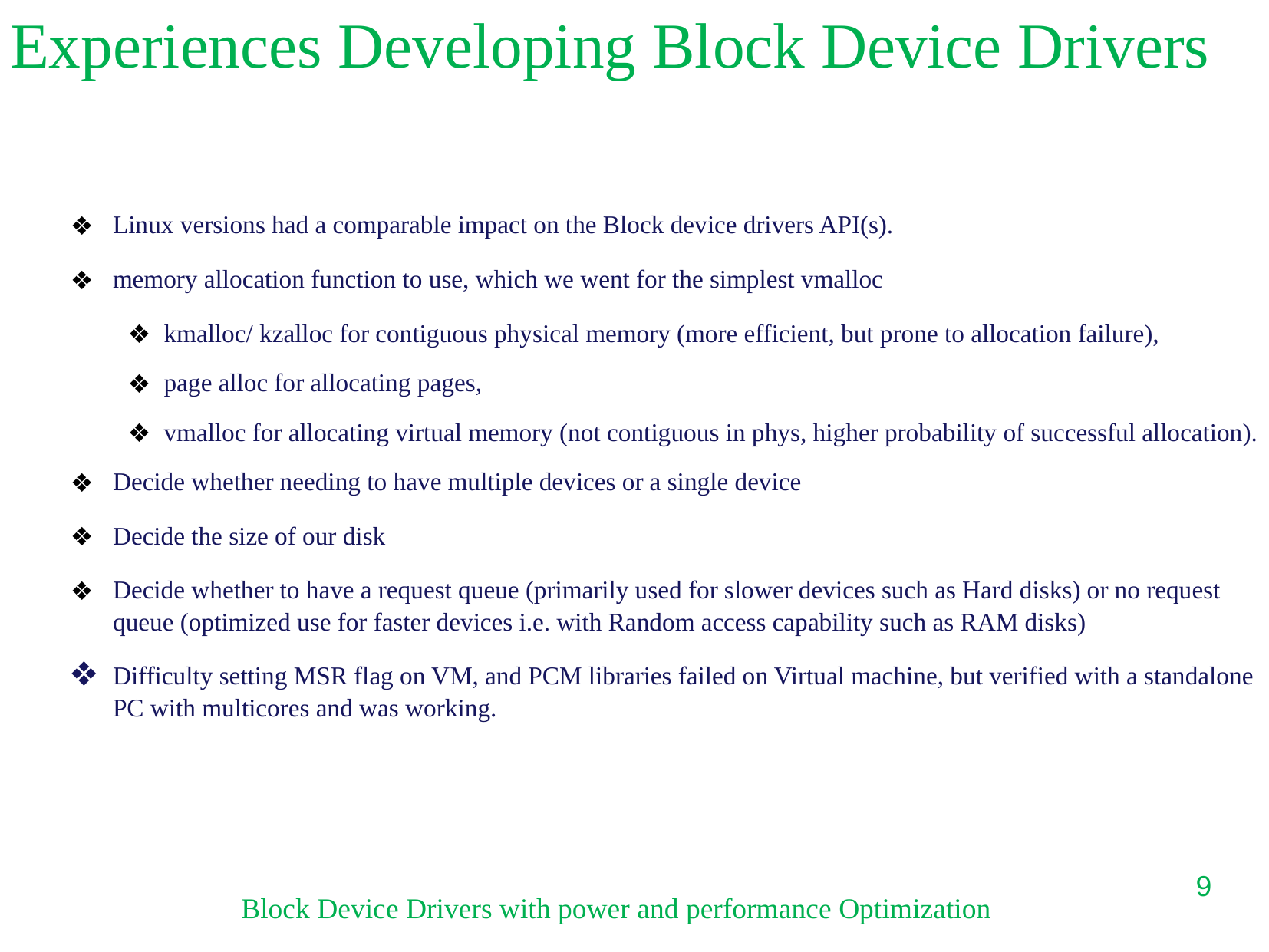

# Experiences Developing Block Device Drivers

Linux versions had a comparable impact on the Block device drivers API(s).
memory allocation function to use, which we went for the simplest vmalloc
kmalloc/ kzalloc for contiguous physical memory (more efficient, but prone to allocation failure),
page alloc for allocating pages,
vmalloc for allocating virtual memory (not contiguous in phys, higher probability of successful allocation).
Decide whether needing to have multiple devices or a single device
Decide the size of our disk
Decide whether to have a request queue (primarily used for slower devices such as Hard disks) or no request queue (optimized use for faster devices i.e. with Random access capability such as RAM disks)
Difficulty setting MSR flag on VM, and PCM libraries failed on Virtual machine, but verified with a standalone PC with multicores and was working.

9
Block Device Drivers with power and performance Optimization